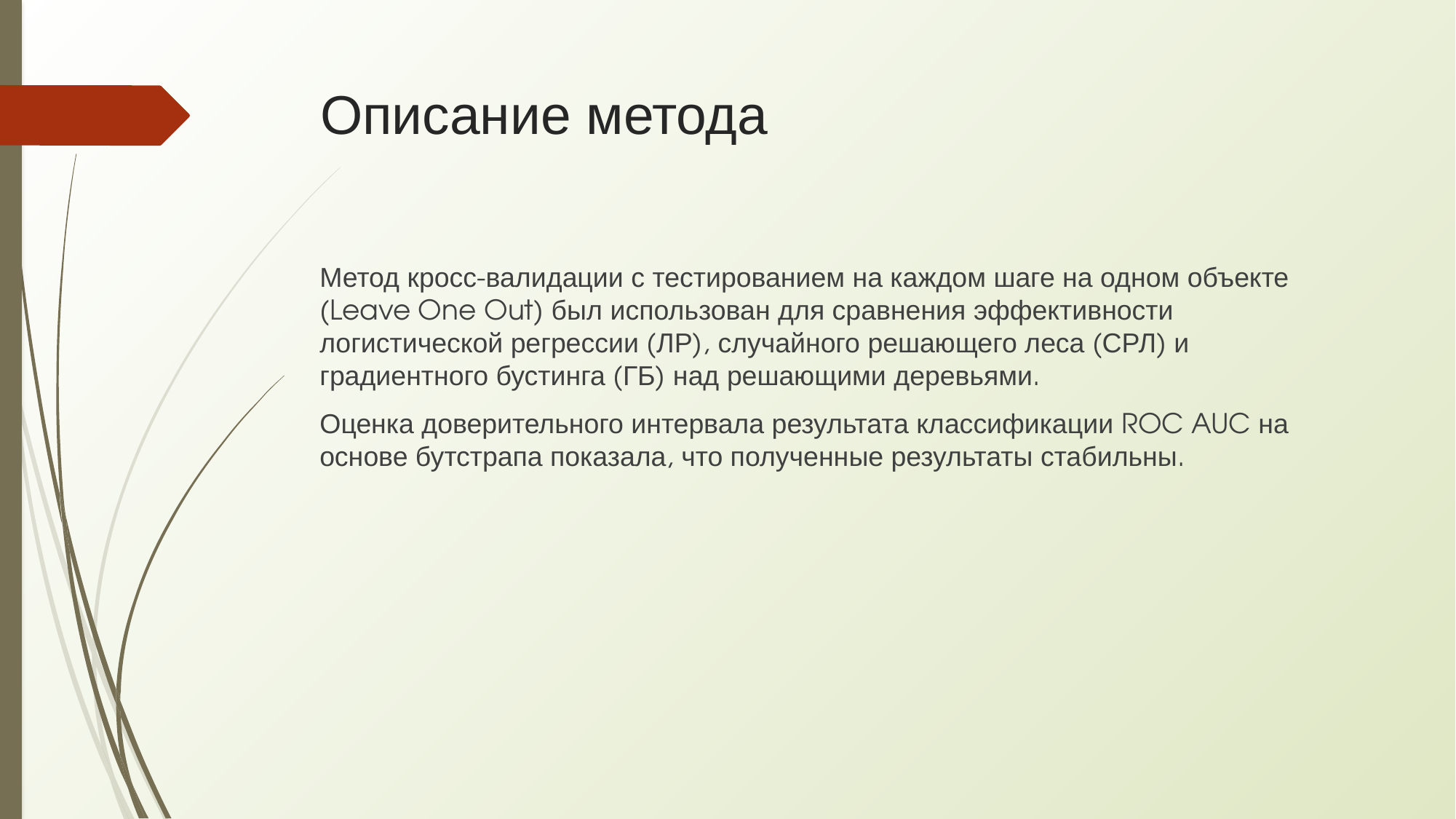

Описание метода
Метод кросс-валидации с тестированием на каждом шаге на одном объекте (Leave One Out) был использован для сравнения эффективности логистической регрессии (ЛР), случайного решающего леса (СРЛ) и градиентного бустинга (ГБ) над решающими деревьями.
Оценка доверительного интервала результата классификации ROC AUC на основе бутстрапа показала, что полученные результаты стабильны.